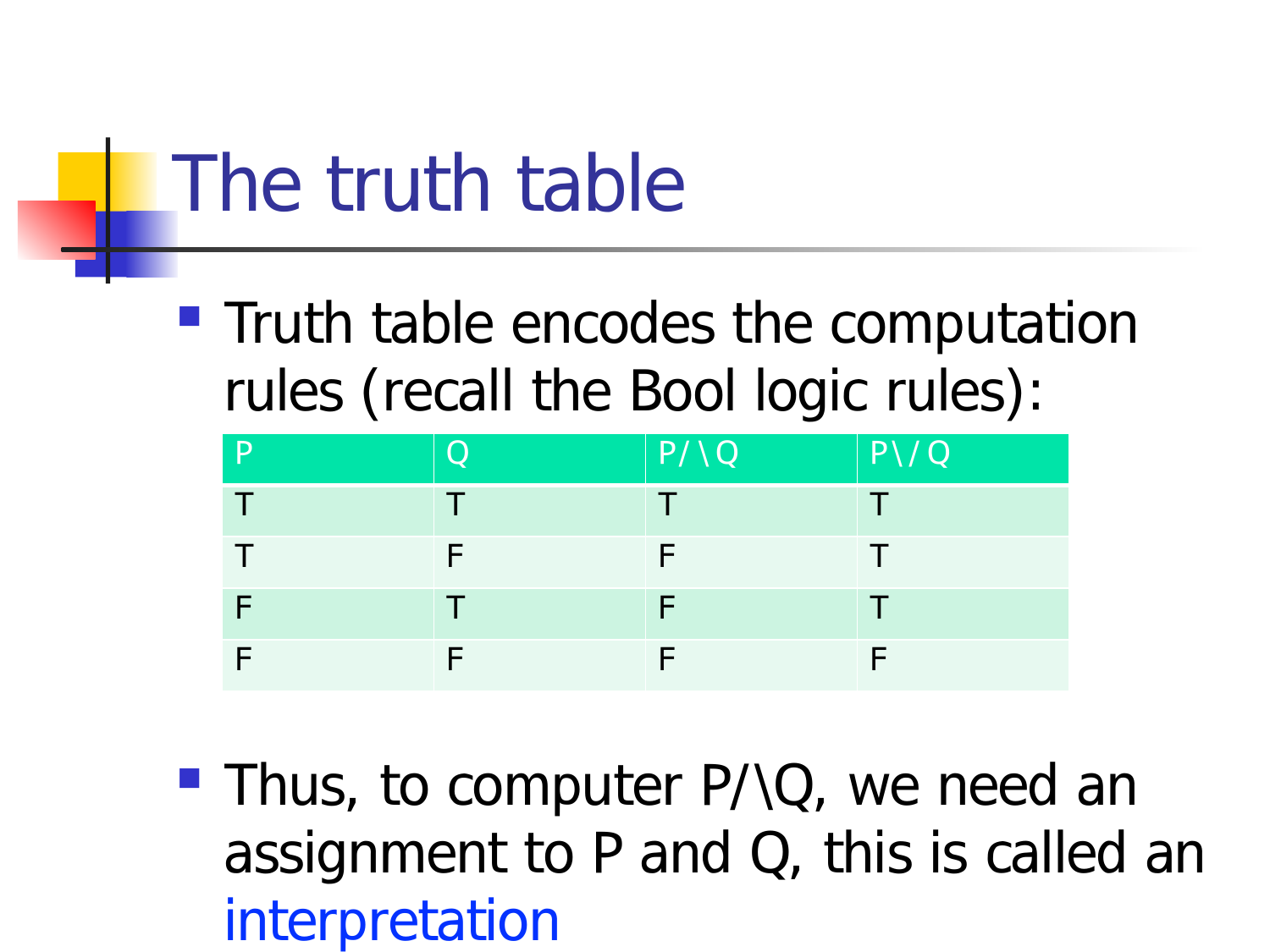

# The truth table
Truth table encodes the computation rules (recall the Bool logic rules):

Thus, to computer P/\Q, we need an assignment to P and Q, this is called an interpretation
| P | Q | P/\Q | P\/Q |
| --- | --- | --- | --- |
| T | T | T | T |
| T | F | F | T |
| F | T | F | T |
| F | F | F | F |